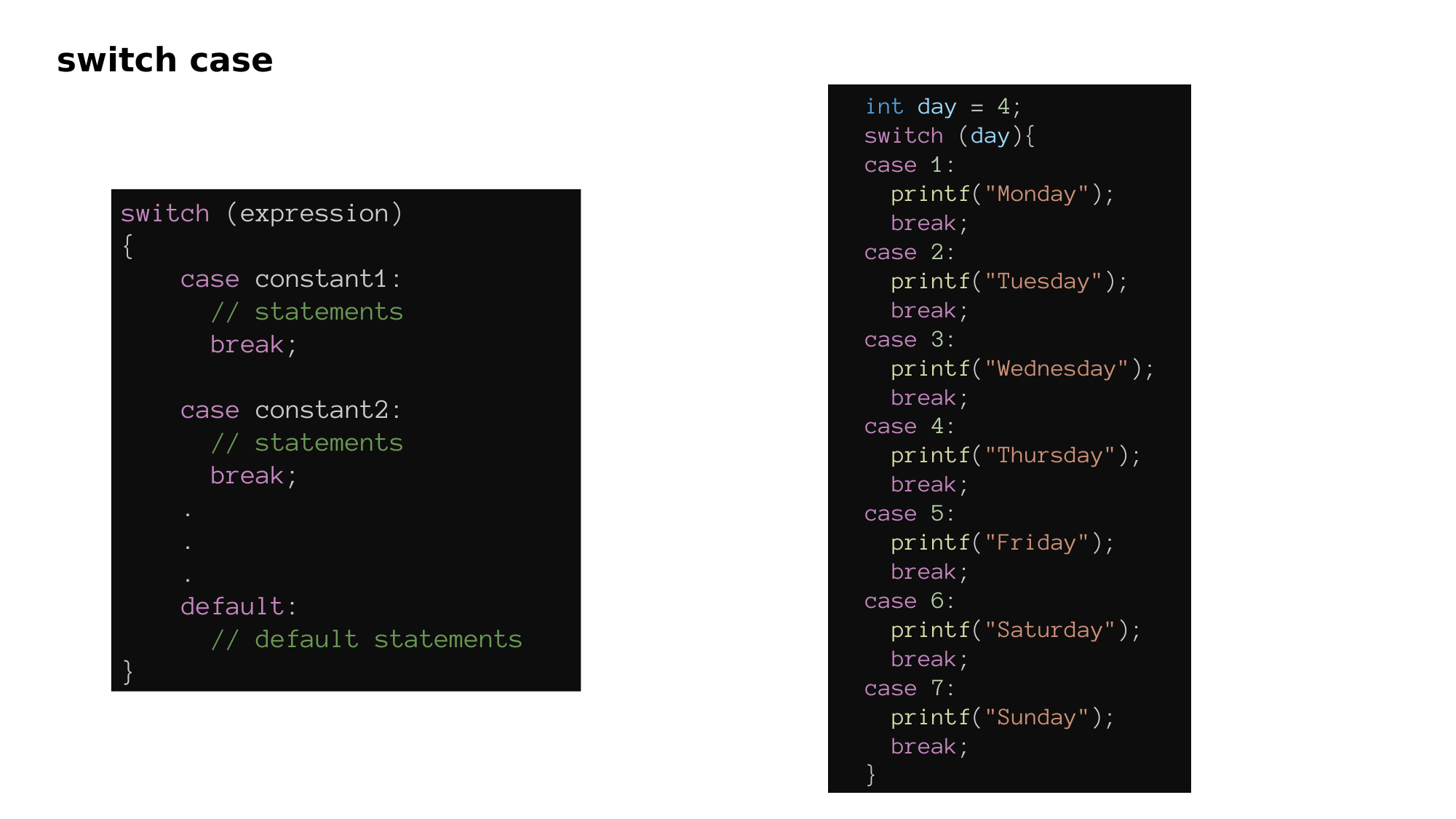

switch case

  int day = 4;
  switch (day){
  case 1:
    printf("Monday");
    break;
  case 2:
    printf("Tuesday");
    break;
  case 3:
    printf("Wednesday");
    break;
  case 4:
    printf("Thursday");
    break;
  case 5:
    printf("Friday");
    break;
  case 6:
    printf("Saturday");
    break;
  case 7:
    printf("Sunday");
    break;
  }
switch (expression)
​{
    case constant1:
      // statements
      break;
    case constant2:
      // statements
      break;
    .
    .
    .
    default:
      // default statements
}